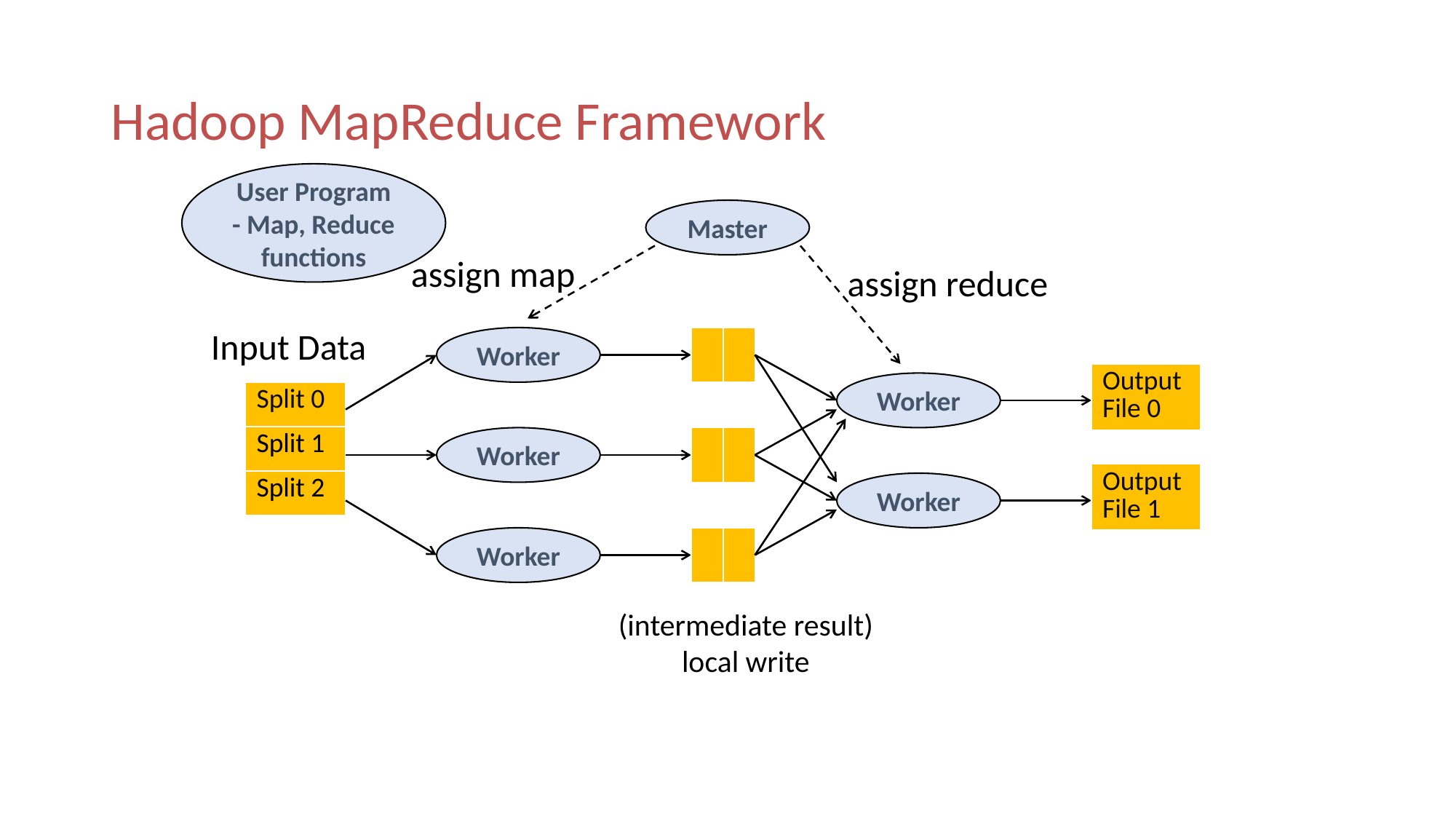

# Hadoop MapReduce Framework
User Program
- Map, Reduce functions
Master
assign map
assign reduce
Input Data
|  |  |
| --- | --- |
| Output File 0 |
| --- |
Worker
Worker
|  |  |
| --- | --- |
| Output File 1 |
| --- |
Worker
Worker
|  |  |
| --- | --- |
Worker
| Split 0 |
| --- |
| Split 1 |
| Split 2 |
(intermediate result)
local write